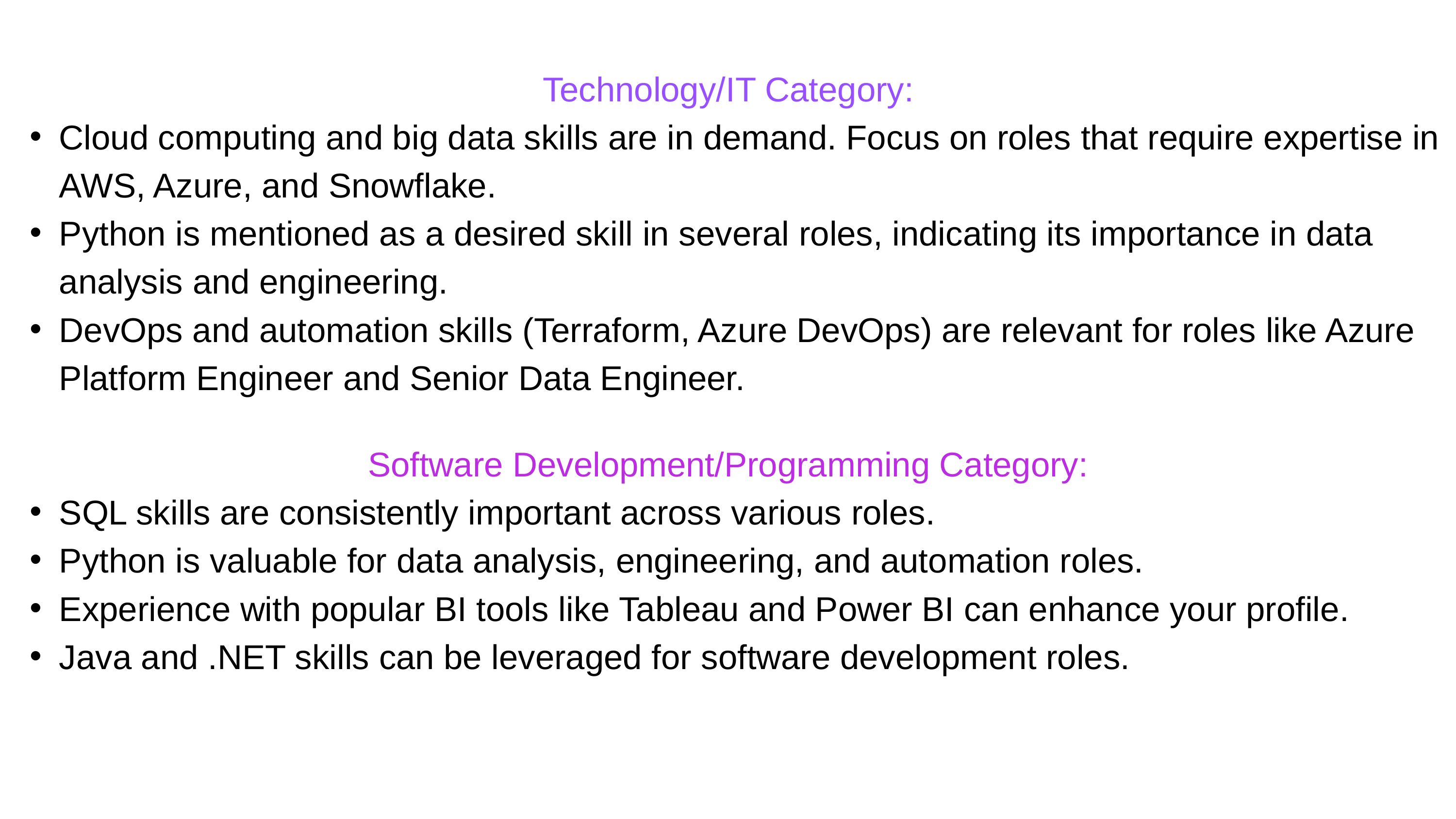

Technology/IT Category:
Cloud computing and big data skills are in demand. Focus on roles that require expertise in AWS, Azure, and Snowflake.
Python is mentioned as a desired skill in several roles, indicating its importance in data analysis and engineering.
DevOps and automation skills (Terraform, Azure DevOps) are relevant for roles like Azure Platform Engineer and Senior Data Engineer.

Software Development/Programming Category:
SQL skills are consistently important across various roles.
Python is valuable for data analysis, engineering, and automation roles.
Experience with popular BI tools like Tableau and Power BI can enhance your profile.
Java and .NET skills can be leveraged for software development roles.